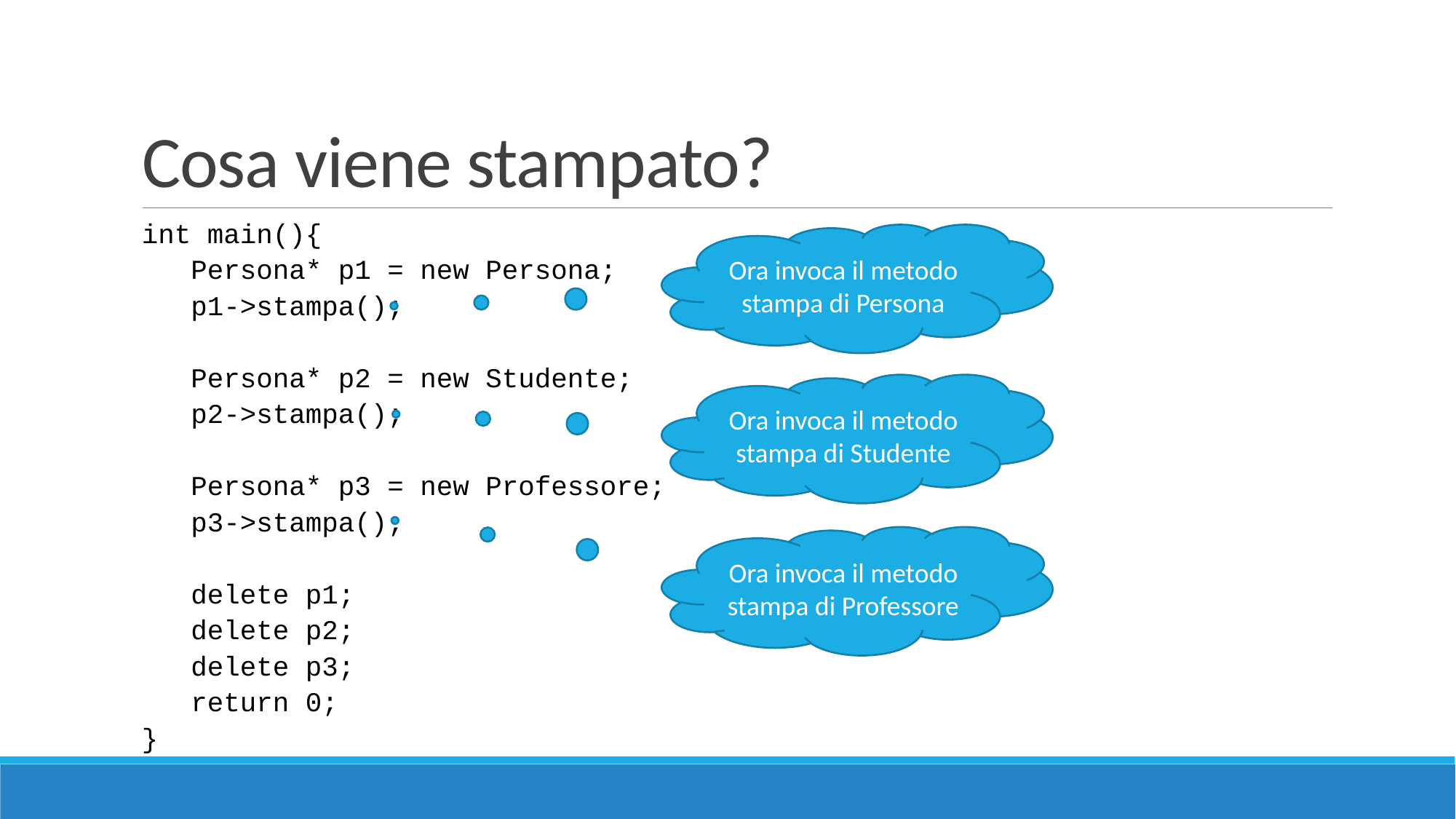

# Cosa viene stampato?
int main(){
   Persona* p1 = new Persona;
   p1->stampa();

   Persona* p2 = new Studente;
   p2->stampa();

   Persona* p3 = new Professore;
   p3->stampa();

   delete p1;
   delete p2;
   delete p3;
   return 0;
}
Ora invoca il metodo stampa di Persona
Ora invoca il metodo stampa di Studente
Ora invoca il metodo stampa di Professore